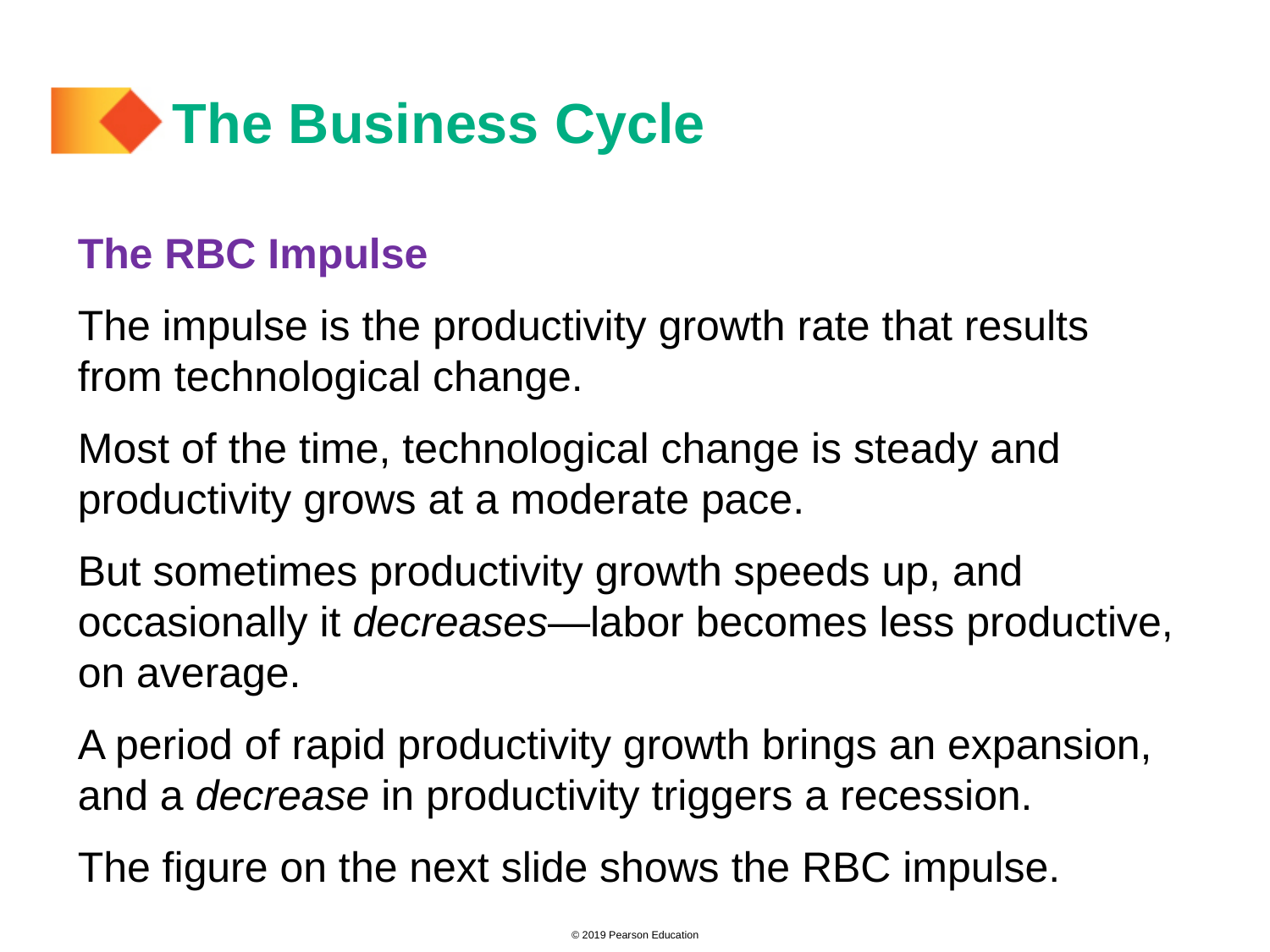

# The Business Cycle
The RBC Impulse
The impulse is the productivity growth rate that results from technological change.
Most of the time, technological change is steady and productivity grows at a moderate pace.
But sometimes productivity growth speeds up, and occasionally it decreases—labor becomes less productive, on average.
A period of rapid productivity growth brings an expansion, and a decrease in productivity triggers a recession.
The figure on the next slide shows the RBC impulse.